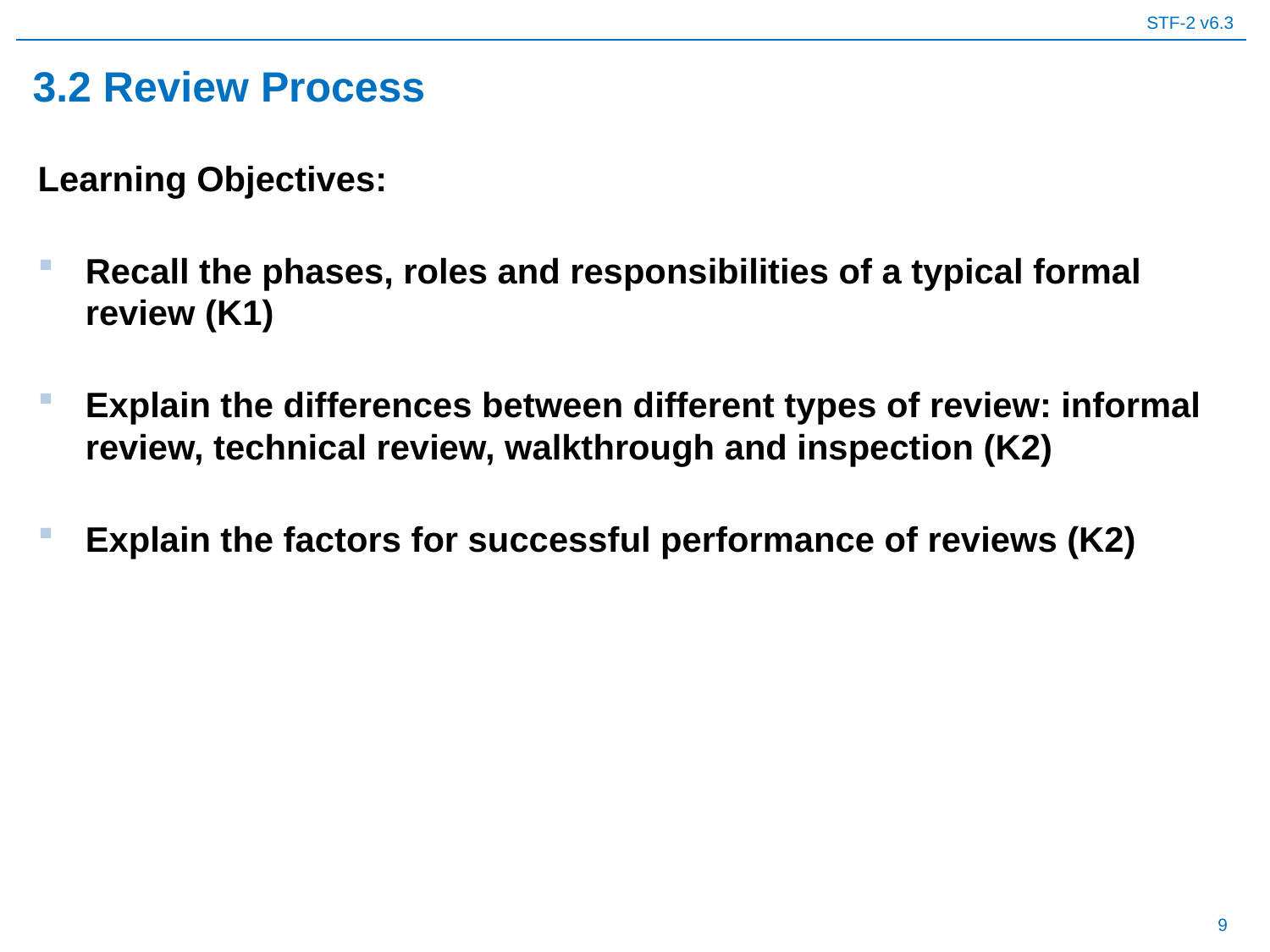

# 3.2 Review Process
Learning Objectives:
Recall the phases, roles and responsibilities of a typical formal review (K1)
Explain the differences between different types of review: informal review, technical review, walkthrough and inspection (K2)
Explain the factors for successful performance of reviews (K2)